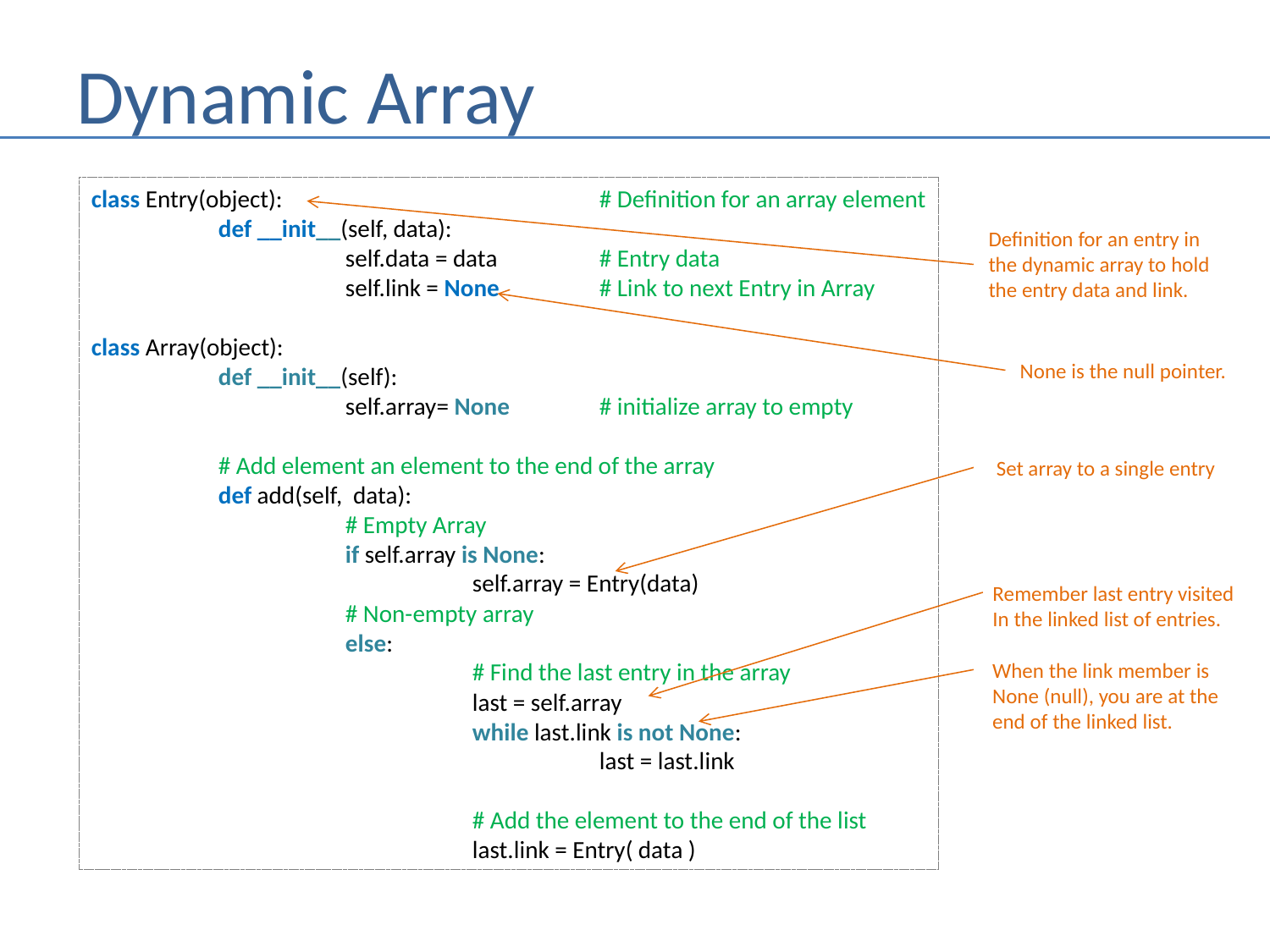

# Dynamic Array
class Entry(object):			# Definition for an array element
	def __init__(self, data):
		self.data = data	# Entry data
		self.link = None	# Link to next Entry in Array

class Array(object):
	def __init__(self):
		self.array= None	# initialize array to empty

	# Add element an element to the end of the array
	def add(self,  data):
		# Empty Array
		if self.array is None:
			self.array = Entry(data)
		# Non-empty array
		else:
			# Find the last entry in the array
			last = self.array
			while last.link is not None:
				last = last.link

			# Add the element to the end of the list
			last.link = Entry( data )
Definition for an entry in
the dynamic array to hold
the entry data and link.
None is the null pointer.
Set array to a single entry
Remember last entry visited
In the linked list of entries.
When the link member is
None (null), you are at the
end of the linked list.